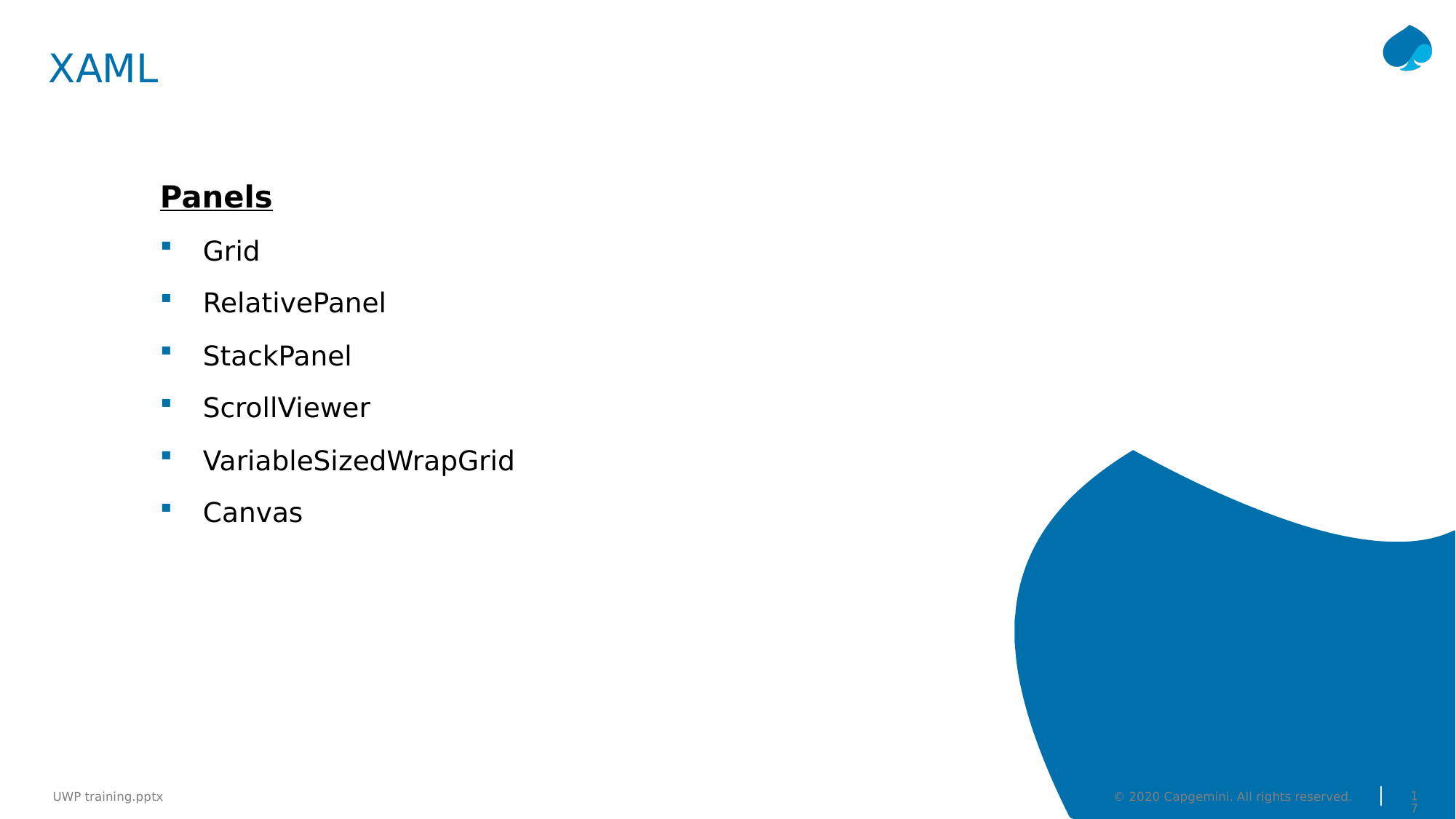

# XAML
Panels
Grid
RelativePanel
StackPanel
ScrollViewer
VariableSizedWrapGrid
Canvas

© 2020 Capgemini. All rights reserved.
17